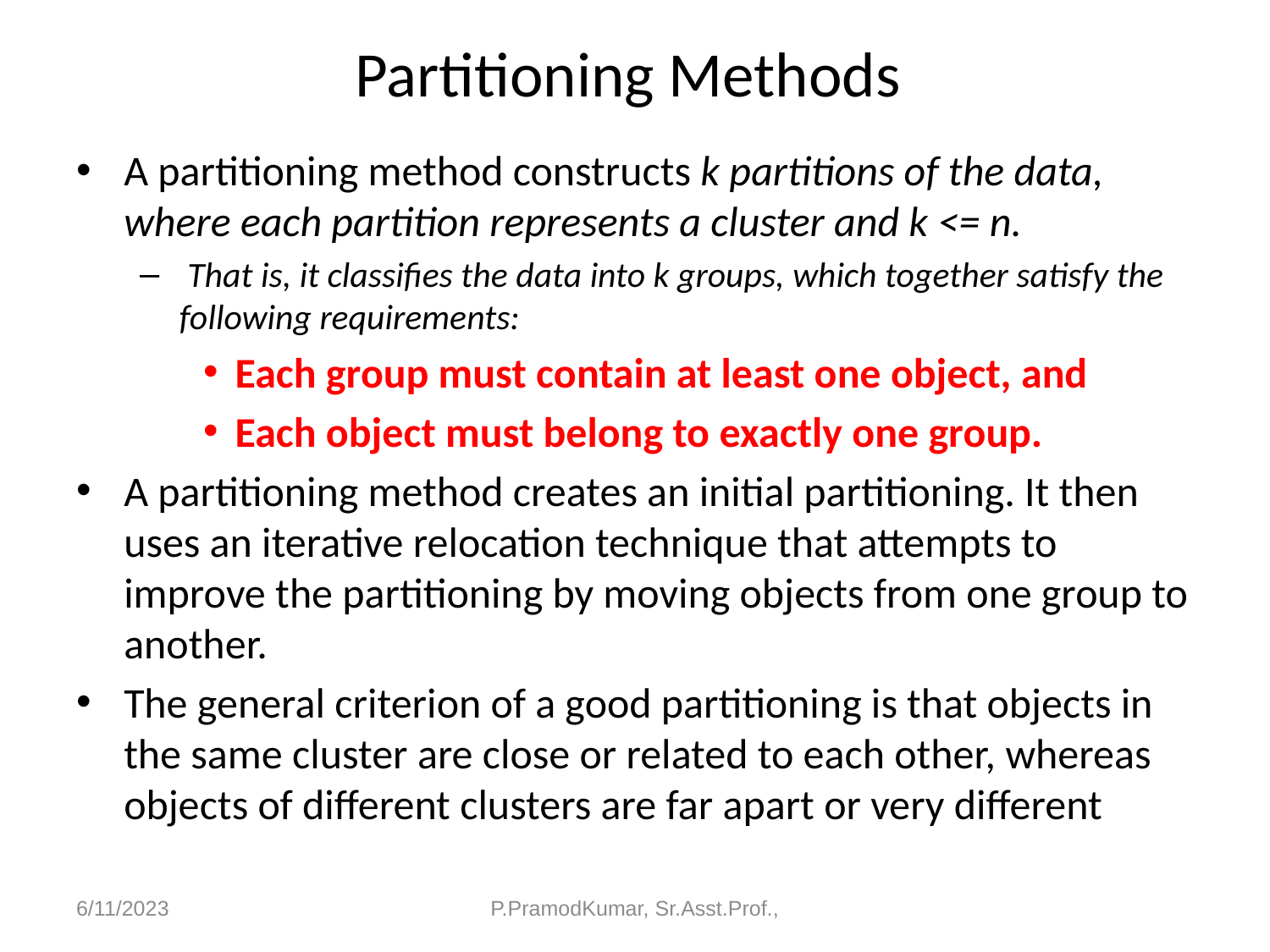

# Partitioning Methods
A partitioning method constructs k partitions of the data, where each partition represents a cluster and k <= n.
 That is, it classifies the data into k groups, which together satisfy the following requirements:
Each group must contain at least one object, and
Each object must belong to exactly one group.
A partitioning method creates an initial partitioning. It then uses an iterative relocation technique that attempts to improve the partitioning by moving objects from one group to another.
The general criterion of a good partitioning is that objects in the same cluster are close or related to each other, whereas objects of different clusters are far apart or very different
6/11/2023
P.PramodKumar, Sr.Asst.Prof.,